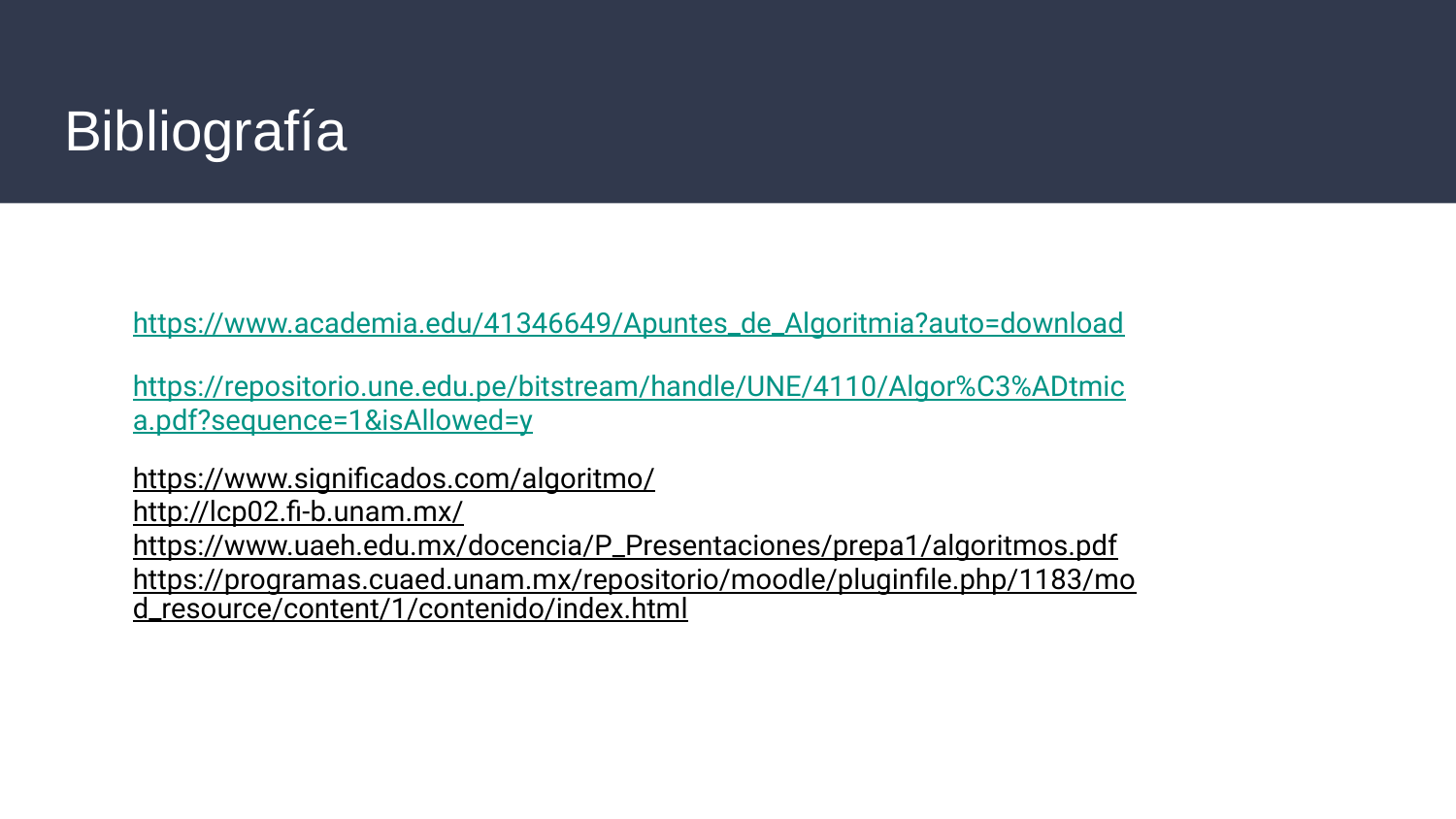

# Bibliografía
https://www.academia.edu/41346649/Apuntes_de_Algoritmia?auto=download
https://repositorio.une.edu.pe/bitstream/handle/UNE/4110/Algor%C3%ADtmica.pdf?sequence=1&isAllowed=y
https://www.significados.com/algoritmo/
http://lcp02.fi-b.unam.mx/
https://www.uaeh.edu.mx/docencia/P_Presentaciones/prepa1/algoritmos.pdf
https://programas.cuaed.unam.mx/repositorio/moodle/pluginfile.php/1183/mod_resource/content/1/contenido/index.html